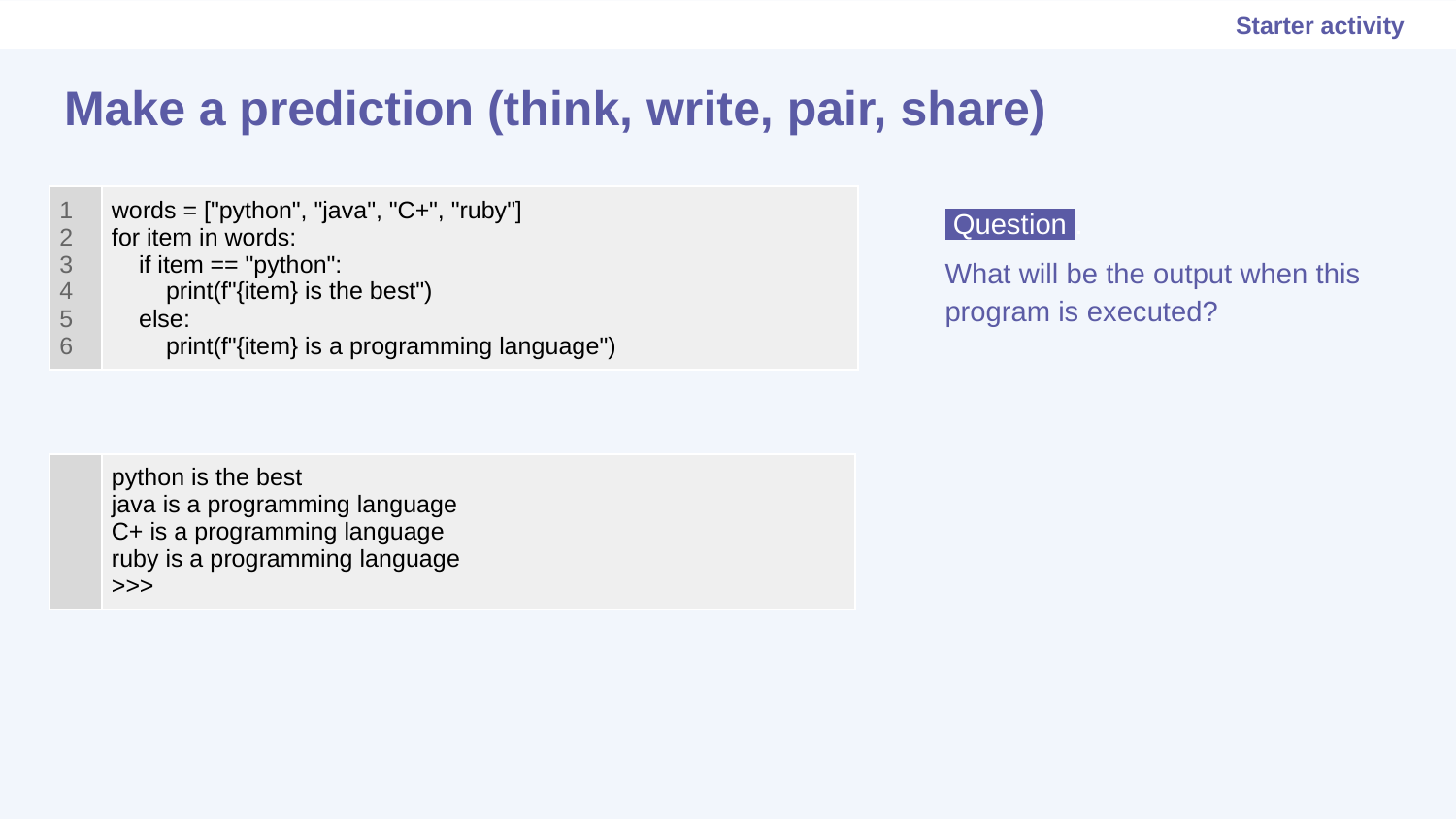

Starter activity
# Make a prediction (think, write, pair, share)

 Question .
What will be the output when this program is executed?

| 1 2 3 4 5 6 | words = ["python", "java", "C+", "ruby"] for item in words: if item == "python": print(f"{item} is the best") else: print(f"{item} is a programming language") |
| --- | --- |
|  | python is the best java is a programming language C+ is a programming language ruby is a programming language >>> |
| --- | --- |